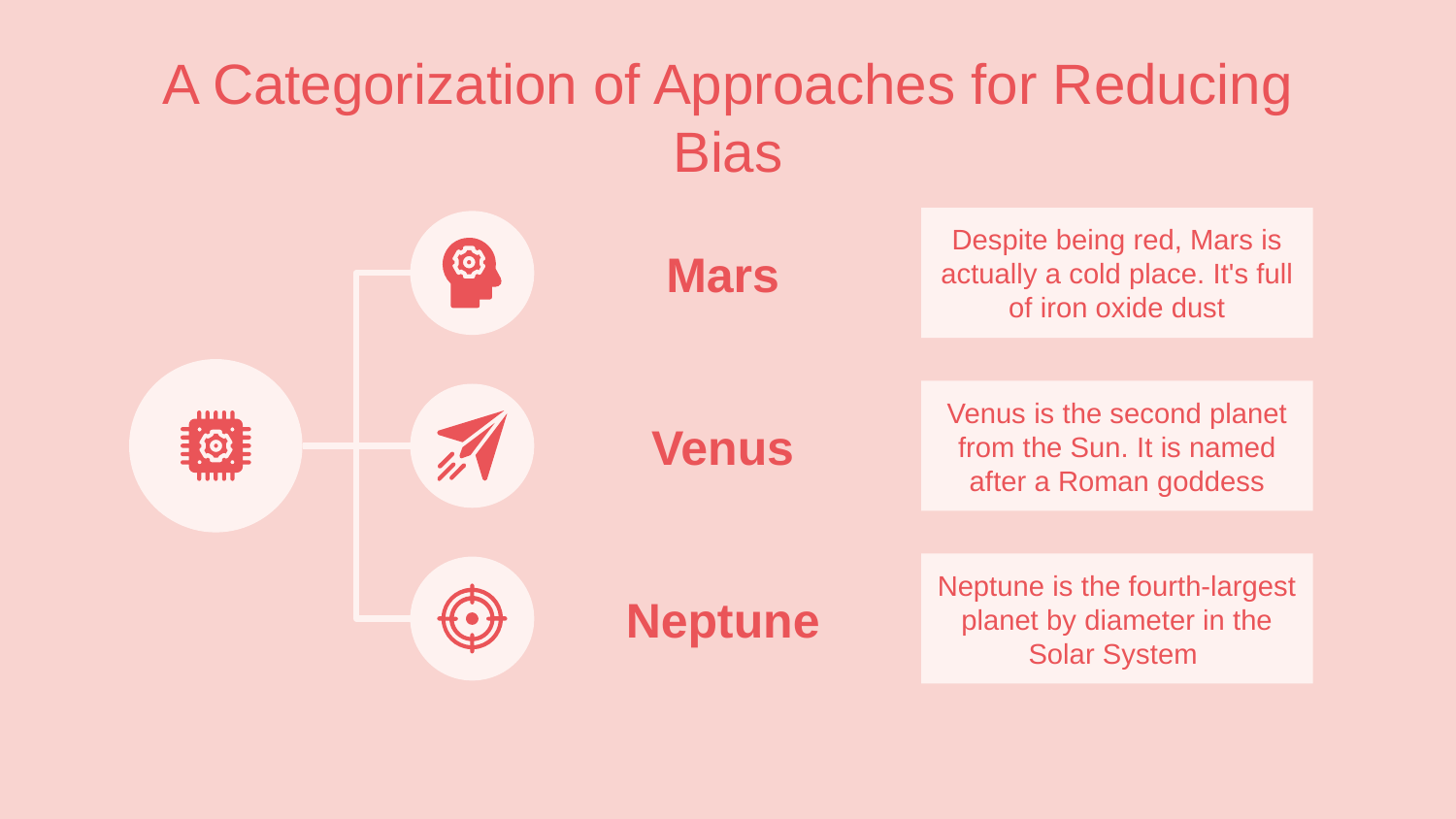

# A Categorization of Approaches for Reducing Bias
Mars
Despite being red, Mars is actually a cold place. It's full of iron oxide dust

Venus
Venus is the second planet from the Sun. It is named after a Roman goddess

Neptune
Neptune is the fourth-largest planet by diameter in the Solar System